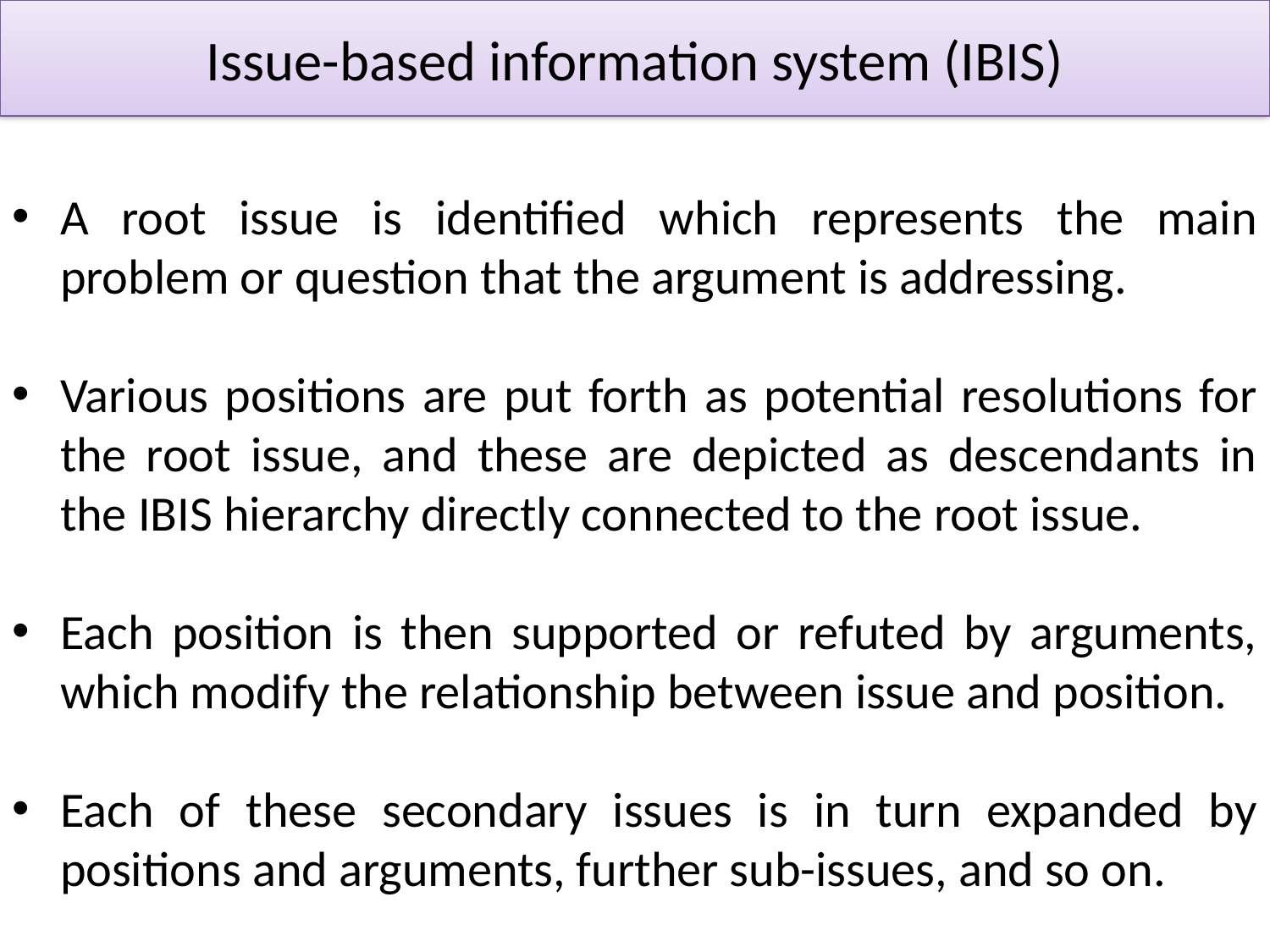

# Issue-based information system (IBIS)

A root issue is identified which represents the main problem or question that the argument is addressing.

Various positions are put forth as potential resolutions for the root issue, and these are depicted as descendants in the IBIS hierarchy directly connected to the root issue.

Each position is then supported or refuted by arguments, which modify the relationship between issue and position.

Each of these secondary issues is in turn expanded by positions and arguments, further sub-issues, and so on.